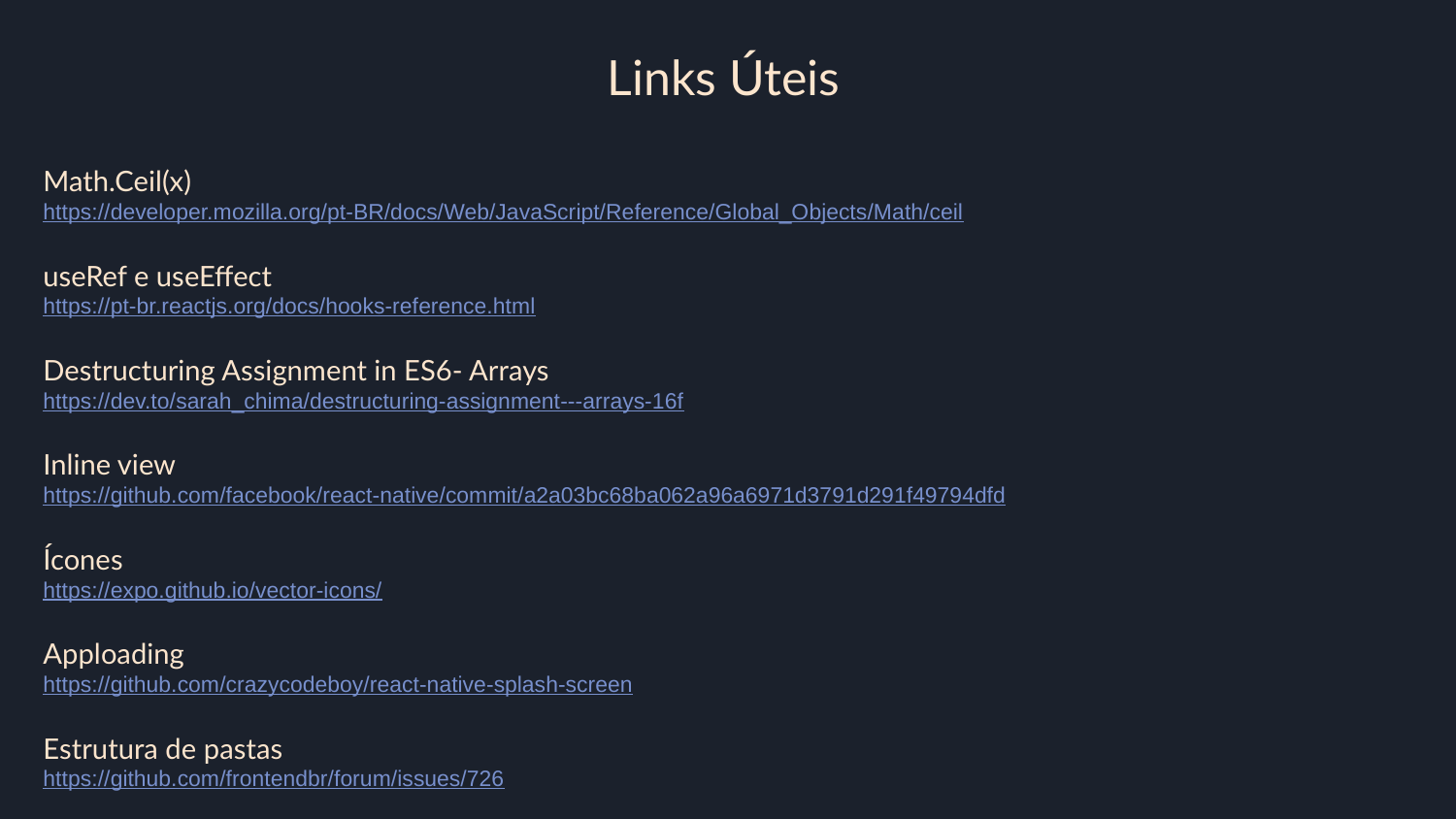

Links Úteis

Math.Ceil(x)
https://developer.mozilla.org/pt-BR/docs/Web/JavaScript/Reference/Global_Objects/Math/ceil

useRef e useEffect
https://pt-br.reactjs.org/docs/hooks-reference.html

Destructuring Assignment in ES6- Arrays
https://dev.to/sarah_chima/destructuring-assignment---arrays-16f

Inline view
https://github.com/facebook/react-native/commit/a2a03bc68ba062a96a6971d3791d291f49794dfd

Ícones
https://expo.github.io/vector-icons/

Apploading
https://github.com/crazycodeboy/react-native-splash-screen

Estrutura de pastas
https://github.com/frontendbr/forum/issues/726